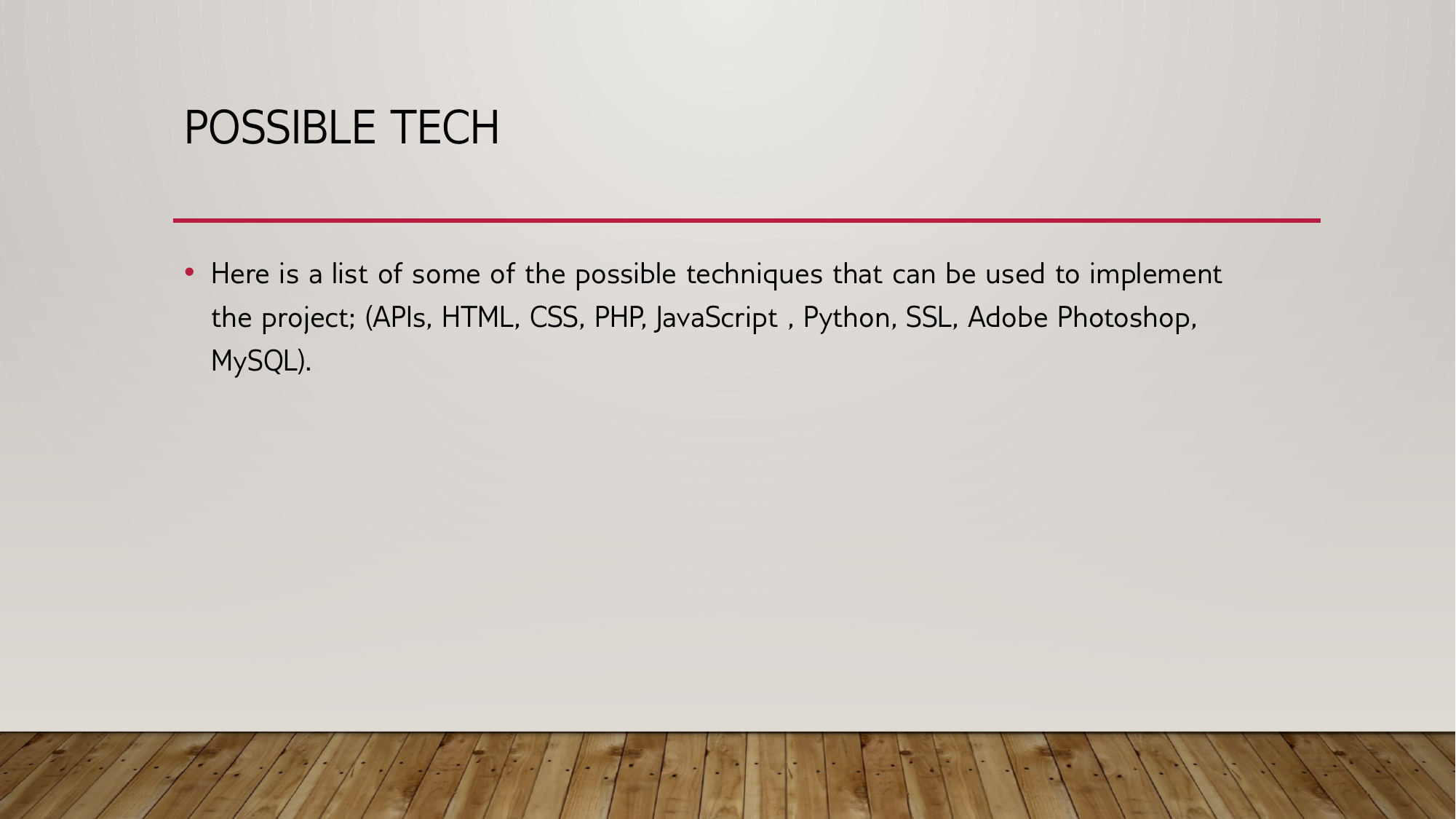

# Possible Tech
Here is a list of some of the possible techniques that can be used to implement the project; (APIs, HTML, CSS, PHP, JavaScript , Python, SSL, Adobe Photoshop, MySQL).